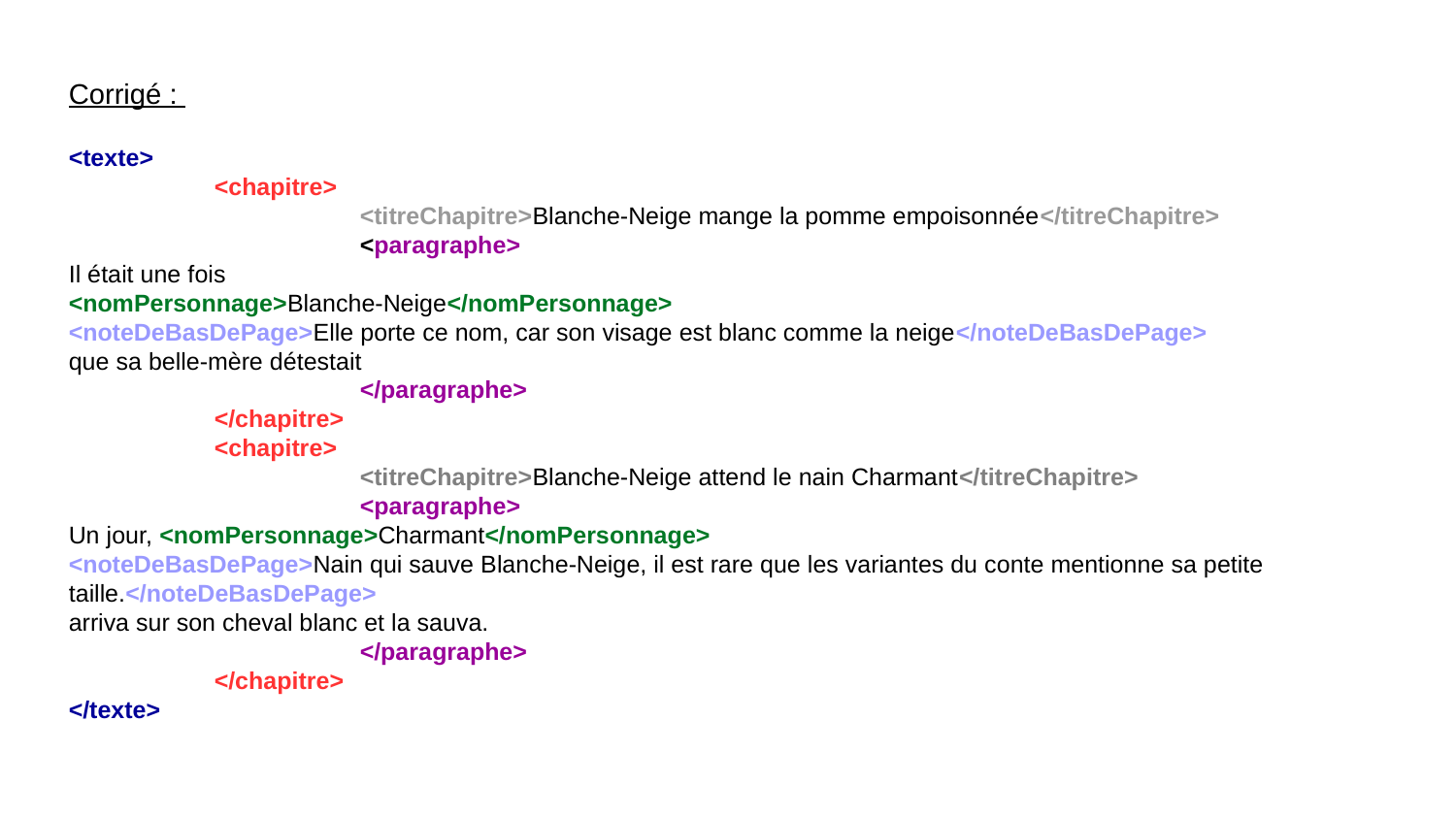

Corrigé :
<texte>
	<chapitre>
		<titreChapitre>Blanche-Neige mange la pomme empoisonnée</titreChapitre>
		<paragraphe>
Il était une fois
<nomPersonnage>Blanche-Neige</nomPersonnage>
<noteDeBasDePage>Elle porte ce nom, car son visage est blanc comme la neige</noteDeBasDePage>
que sa belle-mère détestait
		</paragraphe>
	</chapitre>
	<chapitre>
		<titreChapitre>Blanche-Neige attend le nain Charmant</titreChapitre>
		<paragraphe>
Un jour, <nomPersonnage>Charmant</nomPersonnage>
<noteDeBasDePage>Nain qui sauve Blanche-Neige, il est rare que les variantes du conte mentionne sa petite taille.</noteDeBasDePage>
arriva sur son cheval blanc et la sauva.
		</paragraphe>
	</chapitre>
</texte>